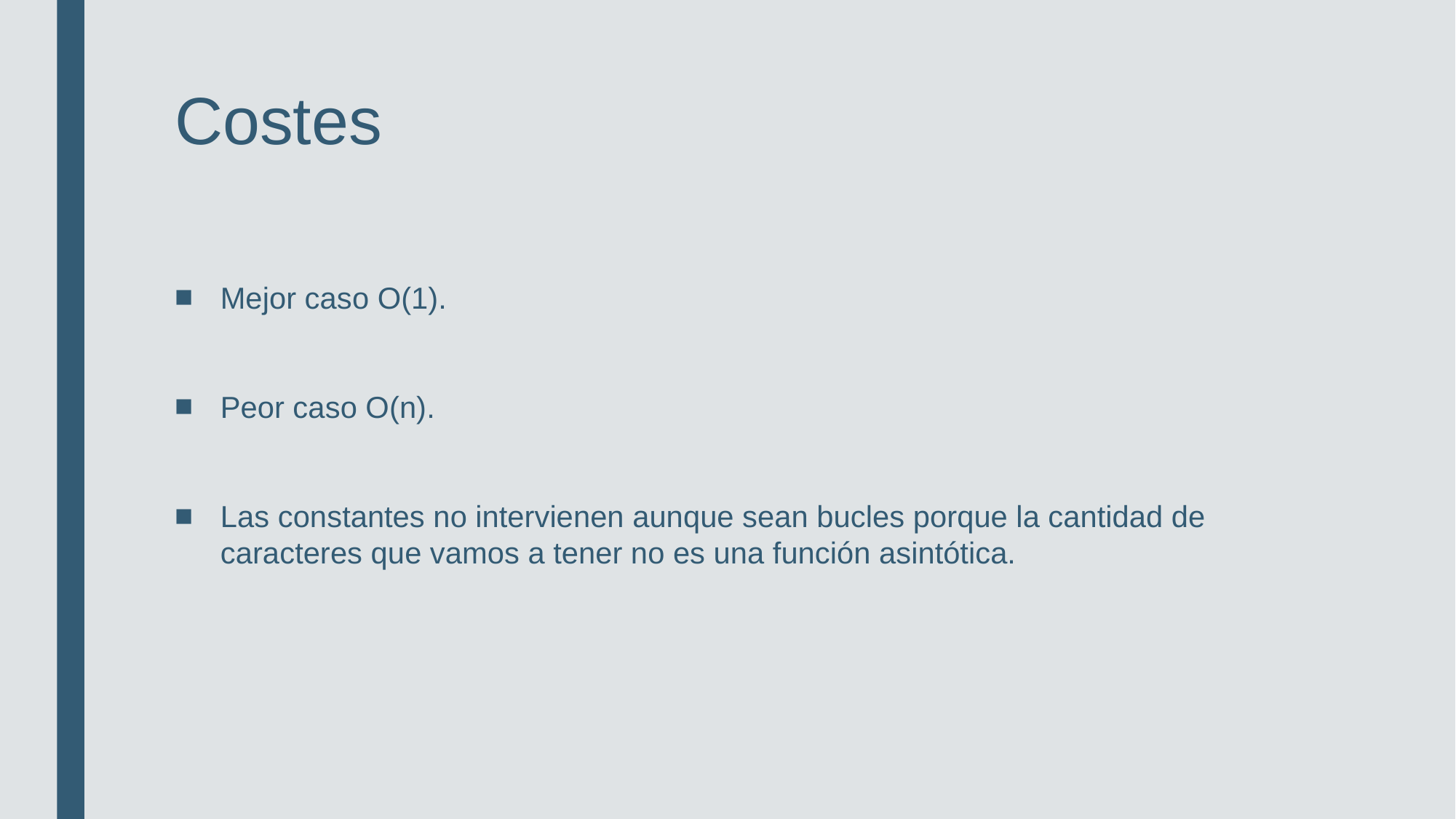

# Costes
Mejor caso O(1).

Peor caso O(n).

Las constantes no intervienen aunque sean bucles porque la cantidad de caracteres que vamos a tener no es una función asintótica.